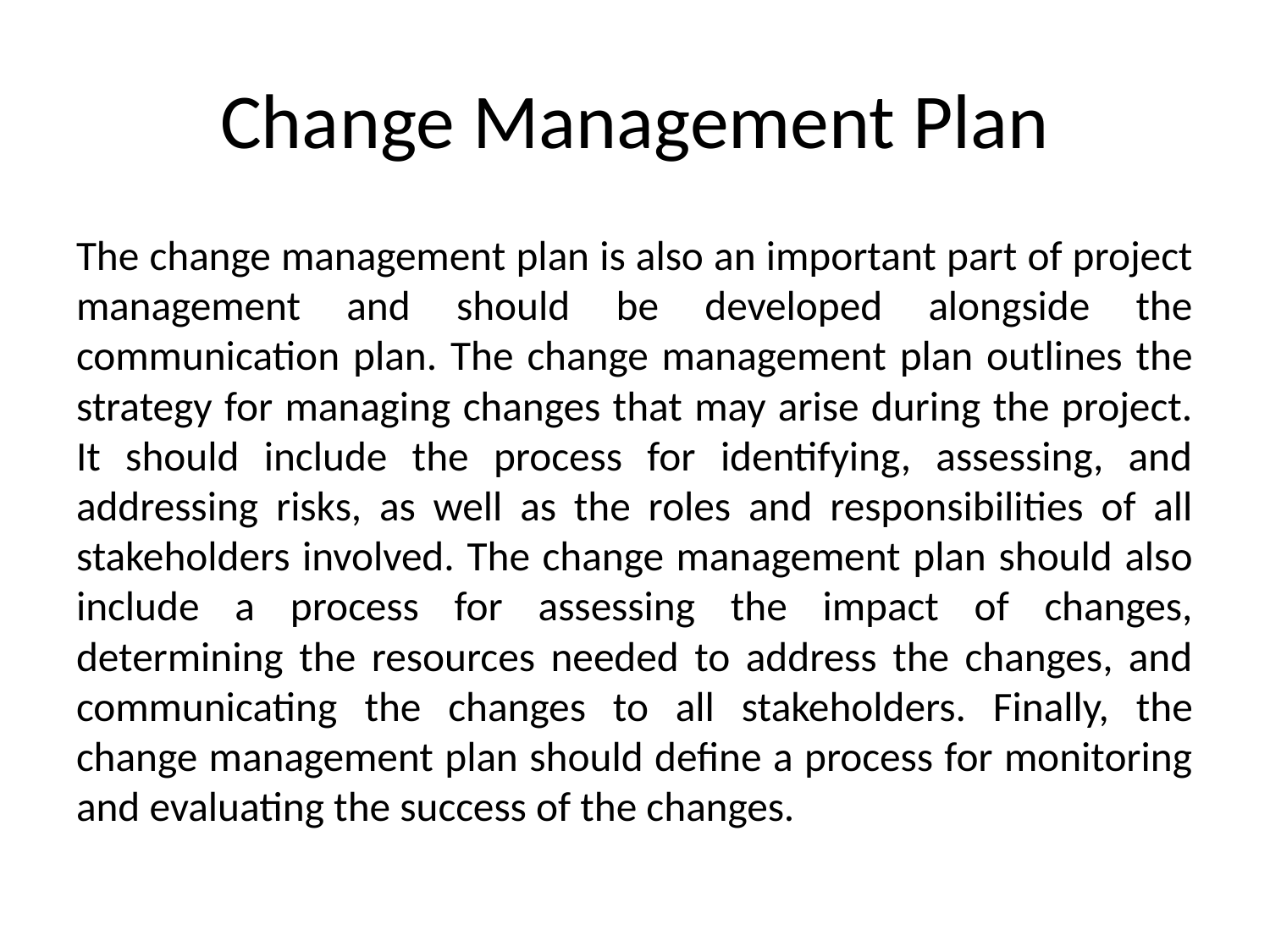

# Change Management Plan
The change management plan is also an important part of project management and should be developed alongside the communication plan. The change management plan outlines the strategy for managing changes that may arise during the project. It should include the process for identifying, assessing, and addressing risks, as well as the roles and responsibilities of all stakeholders involved. The change management plan should also include a process for assessing the impact of changes, determining the resources needed to address the changes, and communicating the changes to all stakeholders. Finally, the change management plan should define a process for monitoring and evaluating the success of the changes.